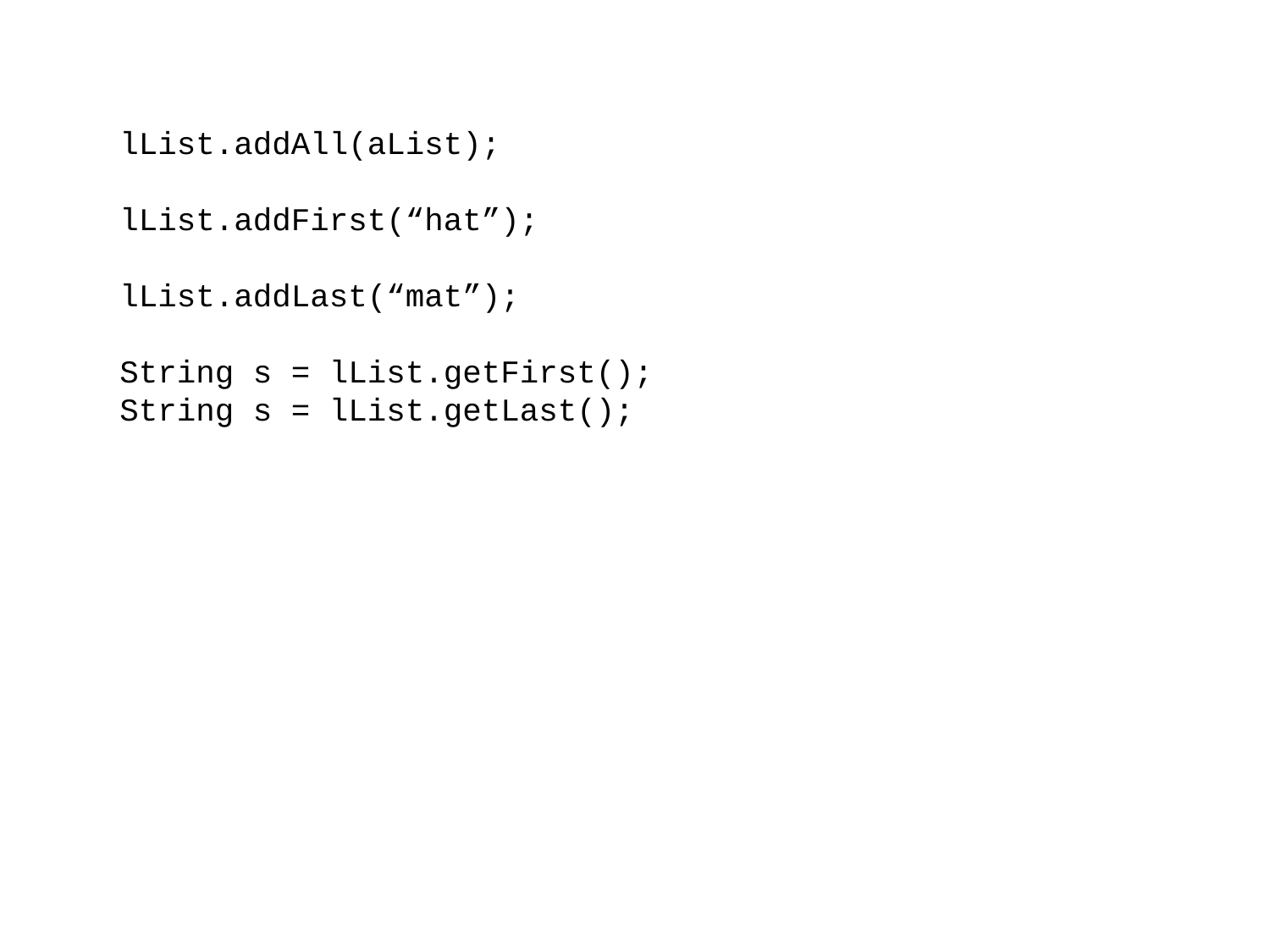

lList.addAll(aList);

lList.addFirst(“hat”);

lList.addLast(“mat”);

String s = lList.getFirst();
String s = lList.getLast();